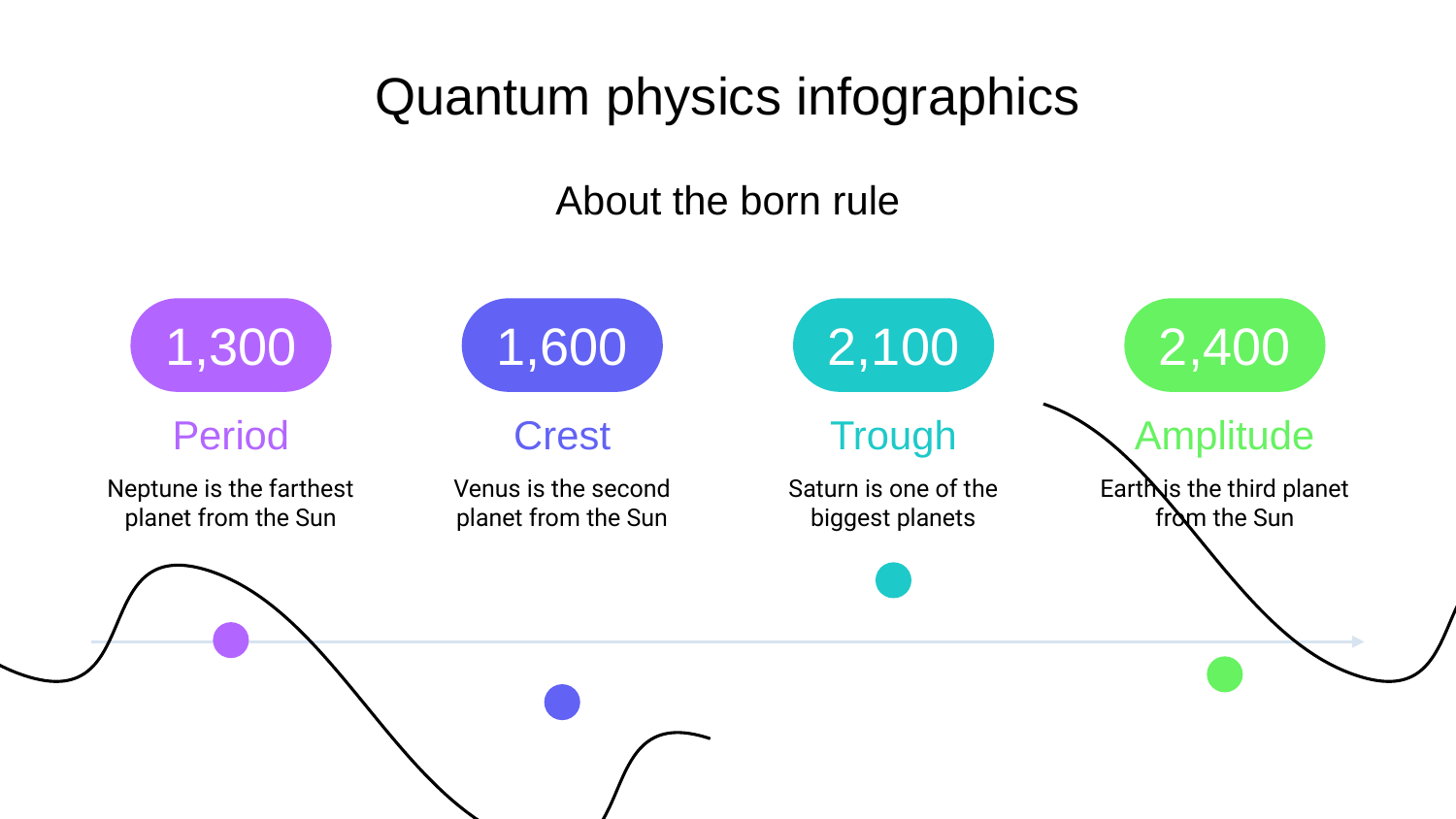

# Quantum physics infographics
About the born rule

1,300
Period
Neptune is the farthest planet from the Sun
1,600
Crest
Venus is the second planet from the Sun
2,100
Trough
Saturn is one of the biggest planets
2,400
Amplitude
Earth is the third planet from the Sun